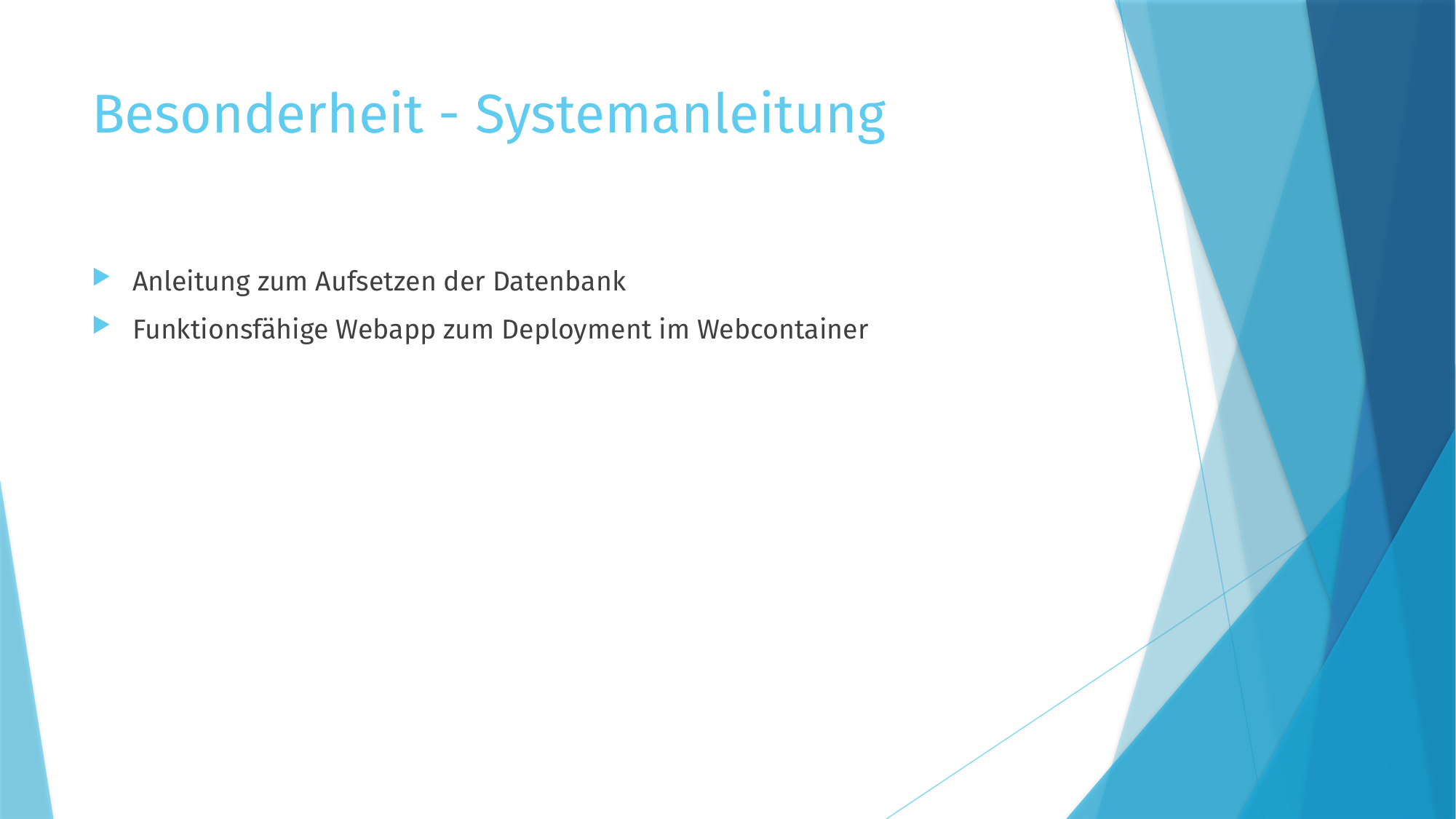

# Besonderheit - Systemanleitung
Anleitung zum Aufsetzen der Datenbank
Funktionsfähige Webapp zum Deployment im Webcontainer